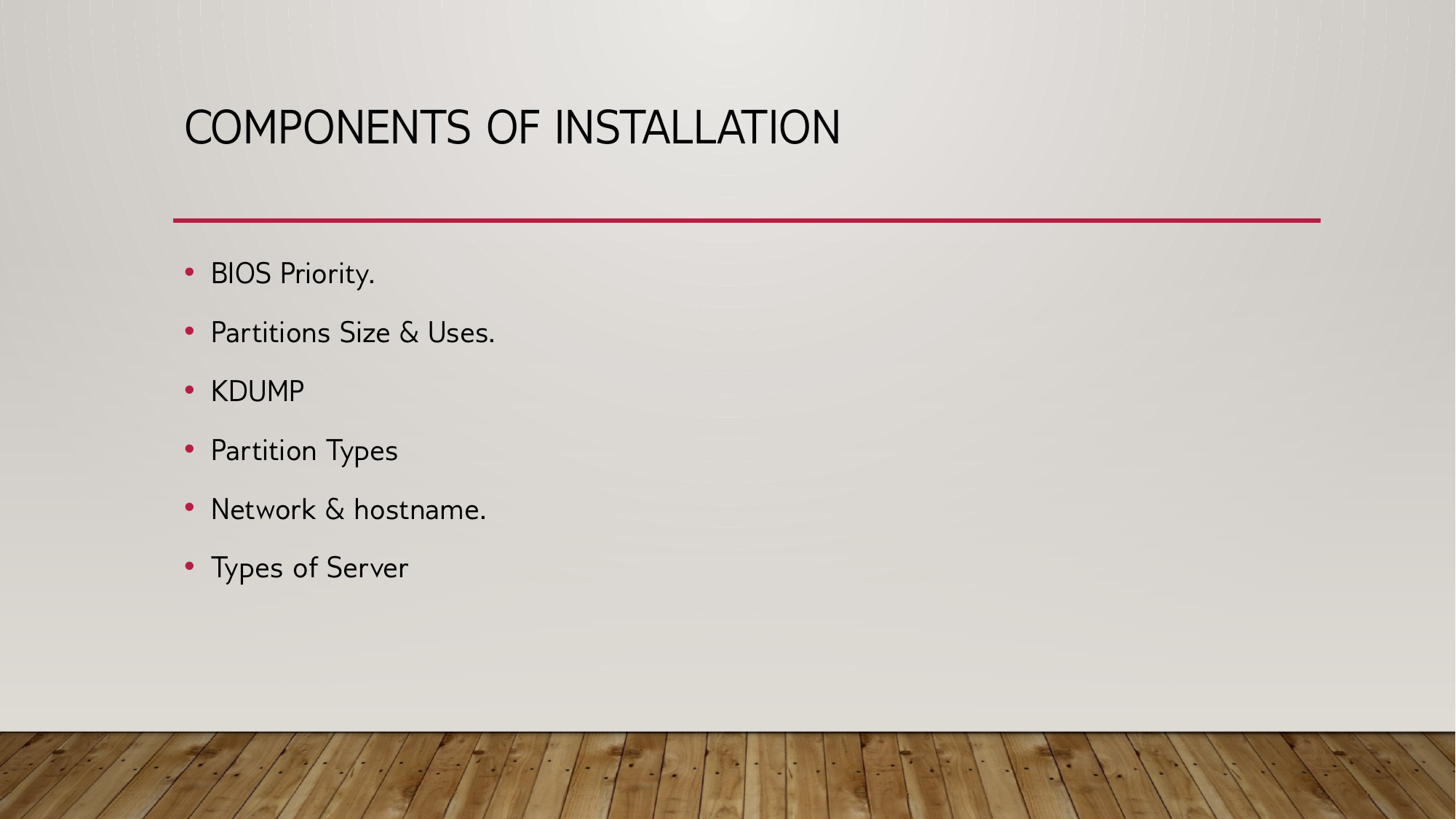

# Components of Installation
BIOS Priority.
Partitions Size & Uses.
KDUMP
Partition Types
Network & hostname.
Types of Server